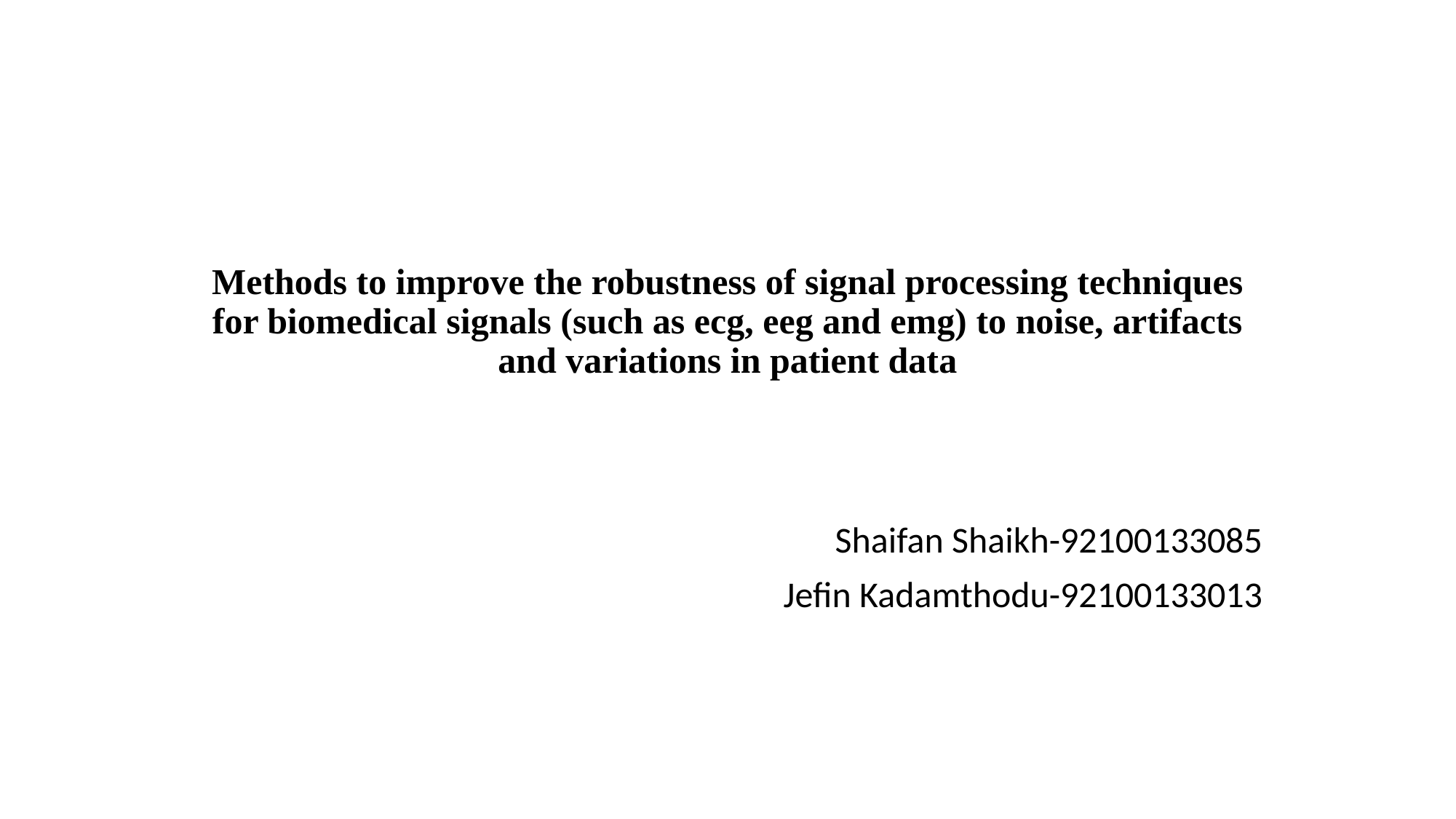

# Methods to improve the robustness of signal processing techniques for biomedical signals (such as ecg, eeg and emg) to noise, artifacts and variations in patient data
Shaifan Shaikh-92100133085
Jefin Kadamthodu-92100133013